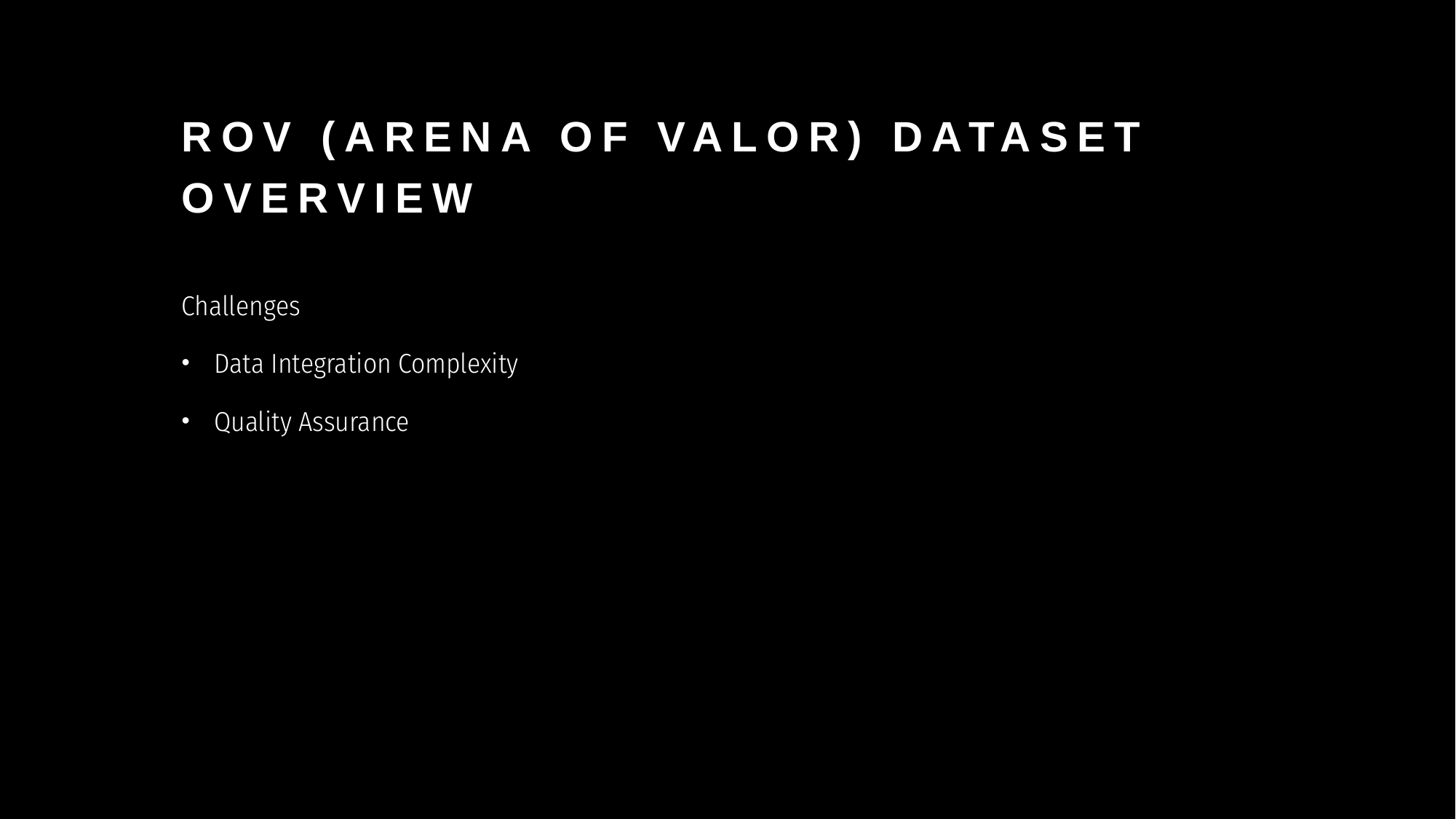

# ROV (Arena of Valor) Dataset Overview
Challenges
Data Integration Complexity
Quality Assurance